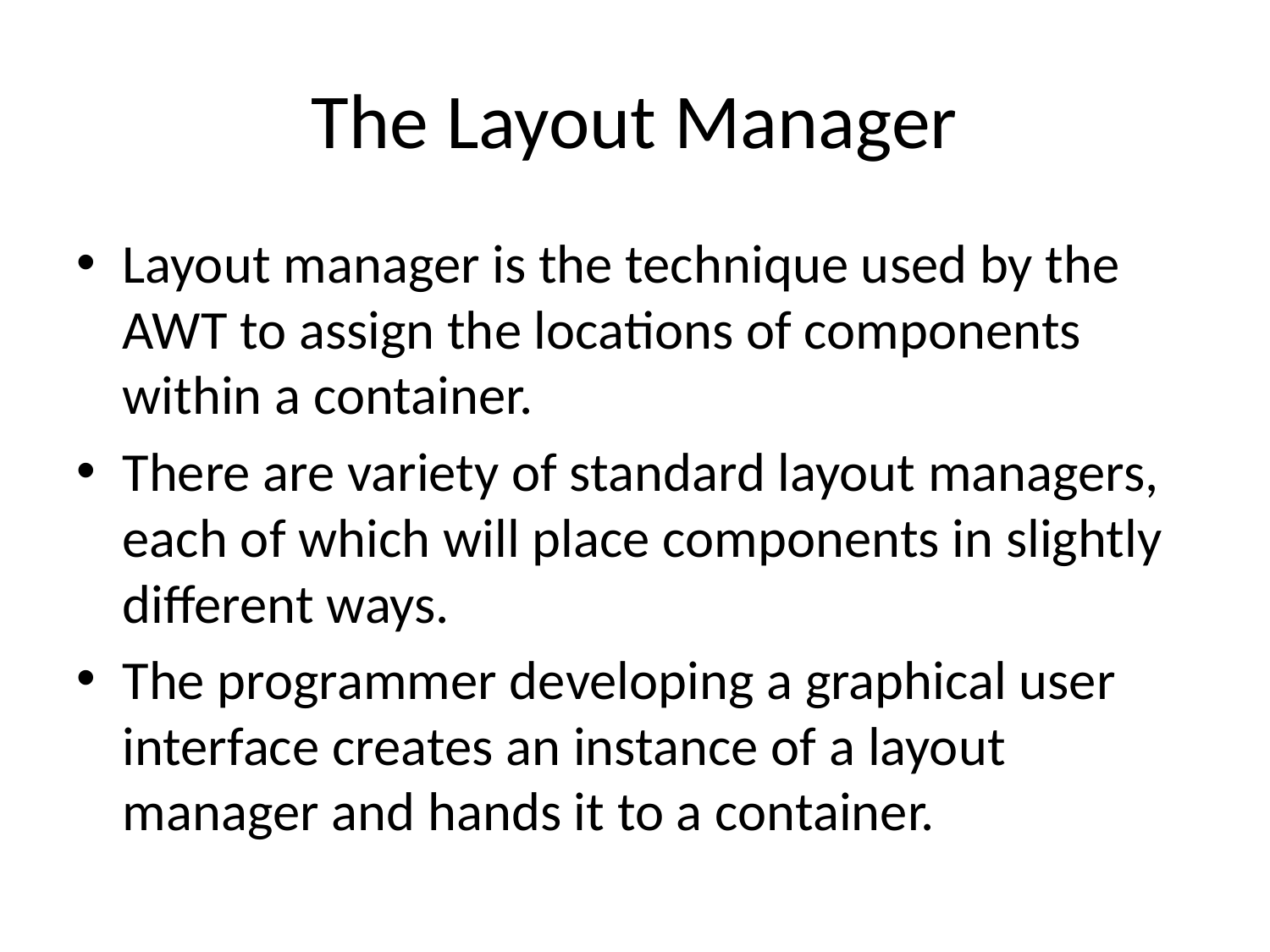

# The Layout Manager
Layout manager is the technique used by the AWT to assign the locations of components within a container.
There are variety of standard layout managers, each of which will place components in slightly different ways.
The programmer developing a graphical user interface creates an instance of a layout manager and hands it to a container.